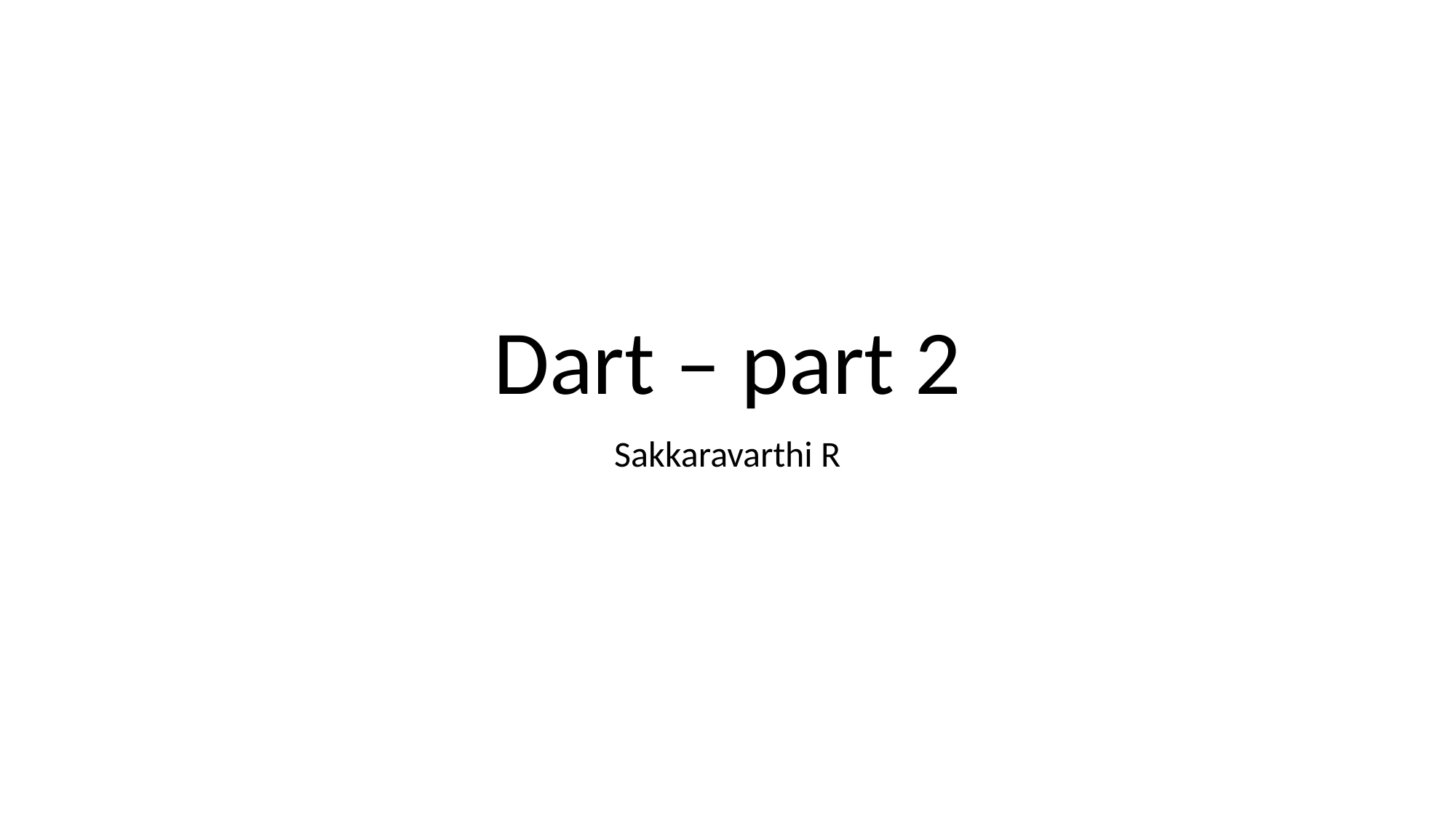

# Dart – part 2
Sakkaravarthi R